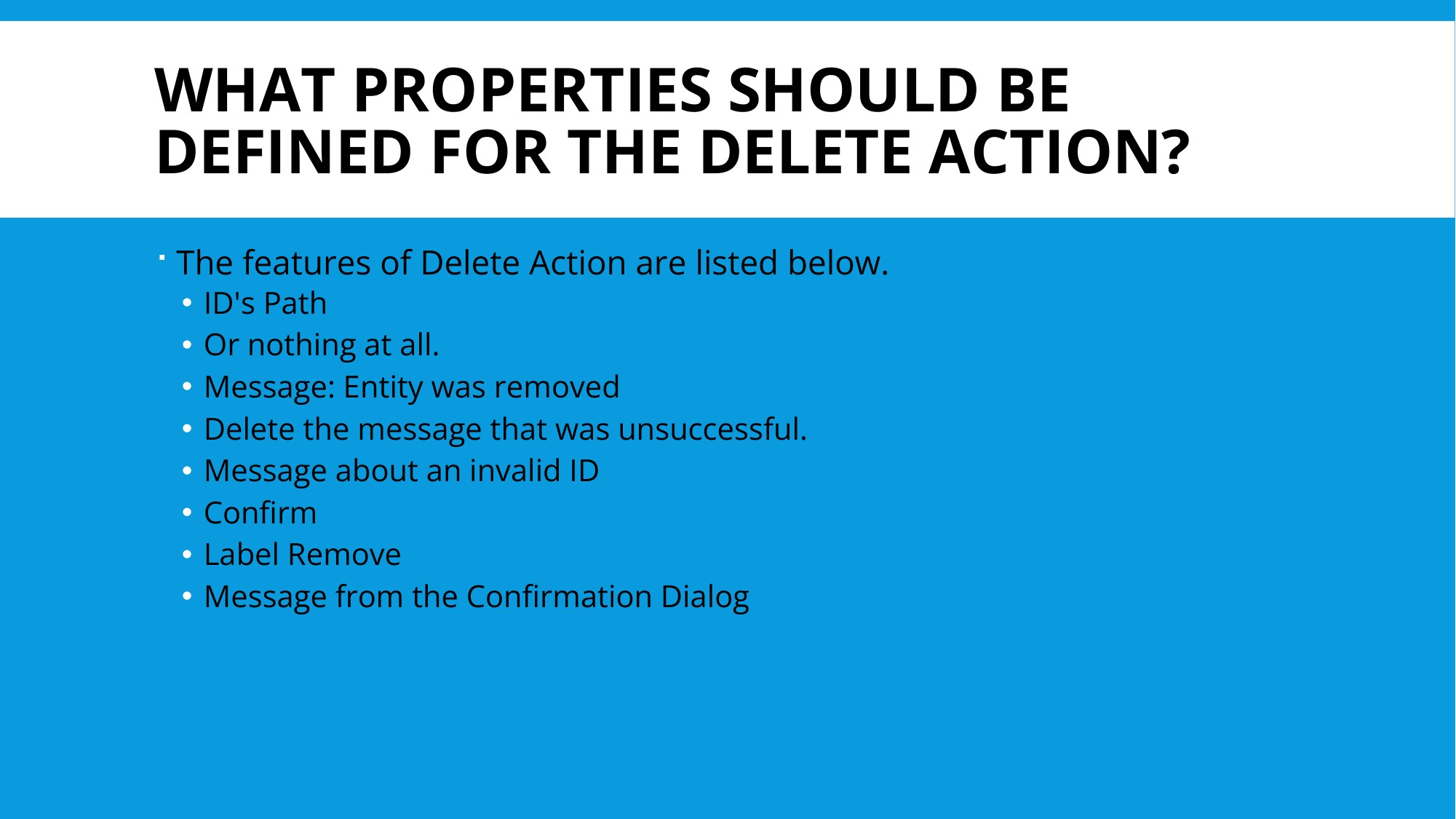

# What properties should be defined for the Delete Action?
The features of Delete Action are listed below.
ID's Path
Or nothing at all.
Message: Entity was removed
Delete the message that was unsuccessful.
Message about an invalid ID
Confirm
Label Remove
Message from the Confirmation Dialog